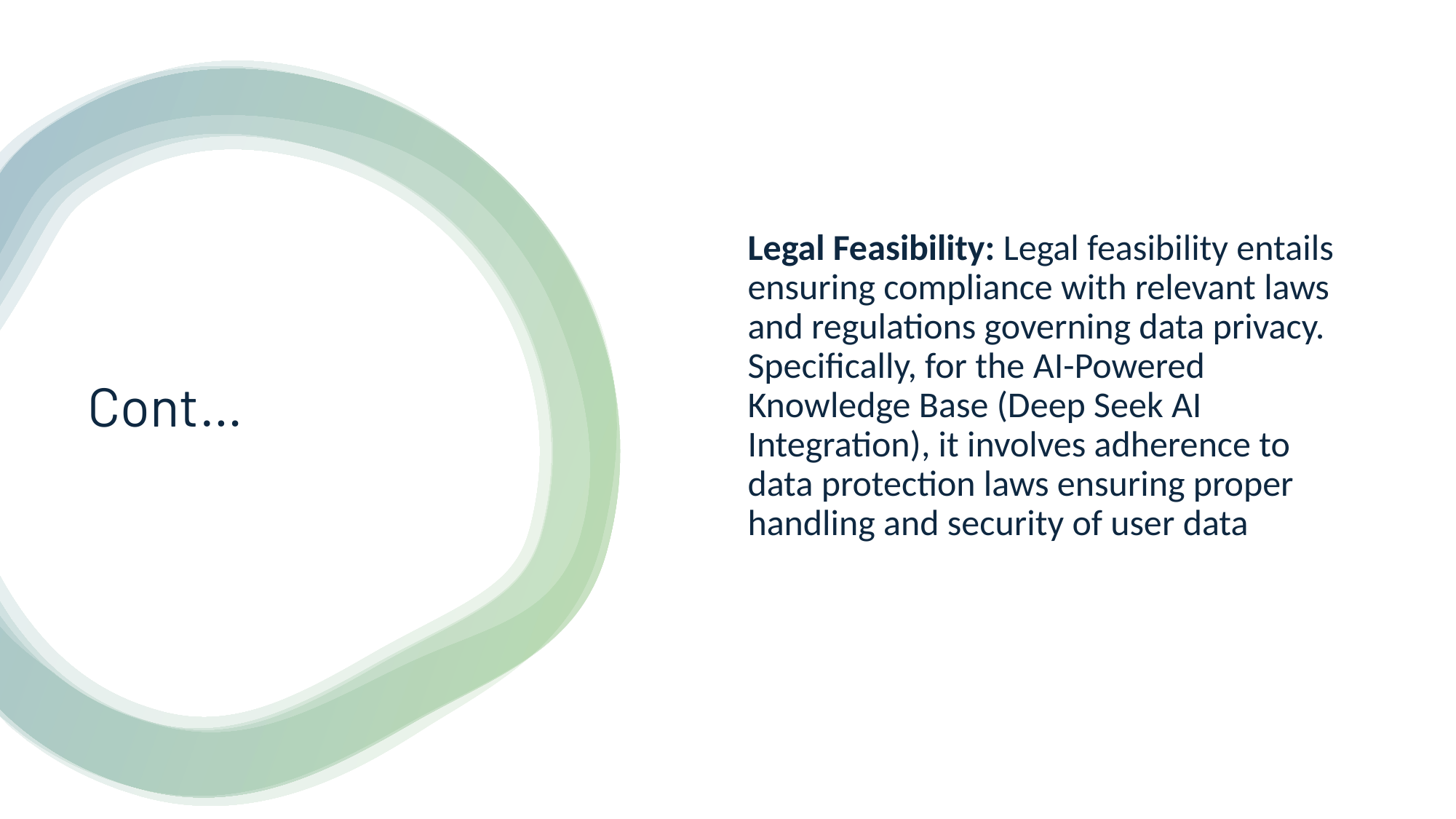

Legal Feasibility: Legal feasibility entails ensuring compliance with relevant laws and regulations governing data privacy. Specifically, for the AI-Powered Knowledge Base (Deep Seek AI Integration), it involves adherence to data protection laws ensuring proper handling and security of user data

# Cont…